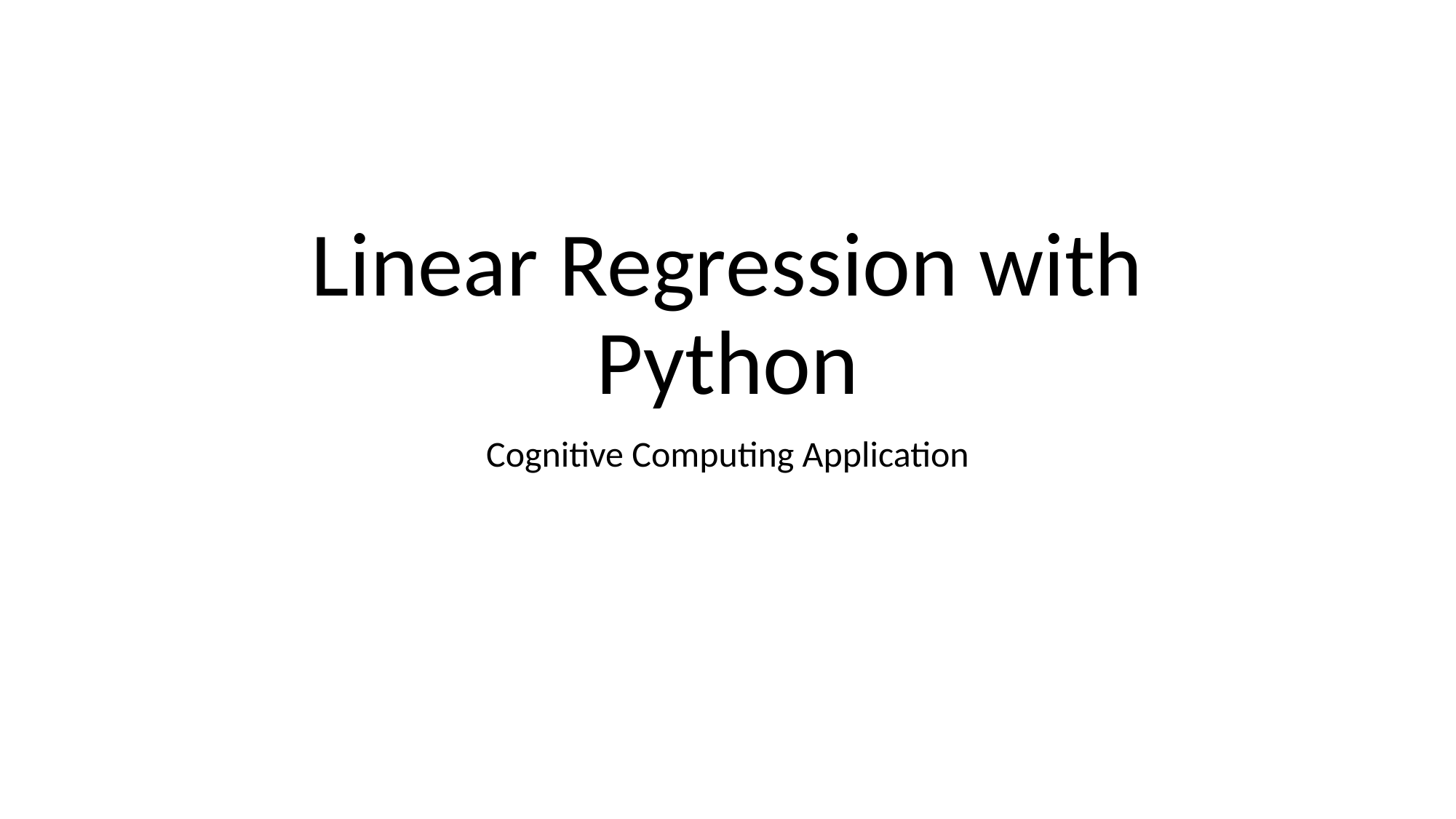

# Linear Regression with Python
Cognitive Computing Application